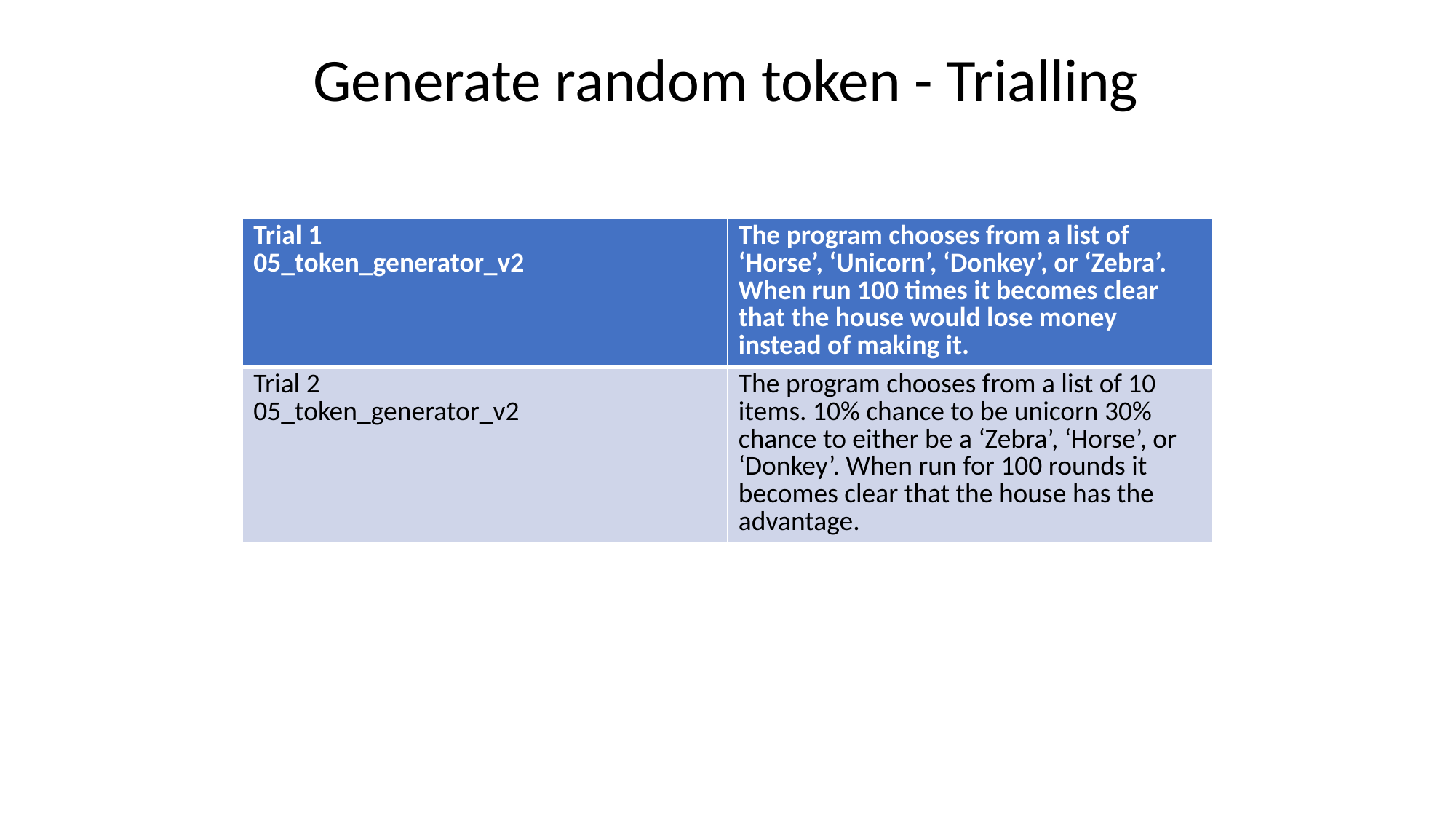

# Generate random token - Trialling
| Trial 1 05\_token\_generator\_v2 | The program chooses from a list of ‘Horse’, ‘Unicorn’, ‘Donkey’, or ‘Zebra’. When run 100 times it becomes clear that the house would lose money instead of making it. |
| --- | --- |
| Trial 2 05\_token\_generator\_v2 | The program chooses from a list of 10 items. 10% chance to be unicorn 30% chance to either be a ‘Zebra’, ‘Horse’, or ‘Donkey’. When run for 100 rounds it becomes clear that the house has the advantage. |